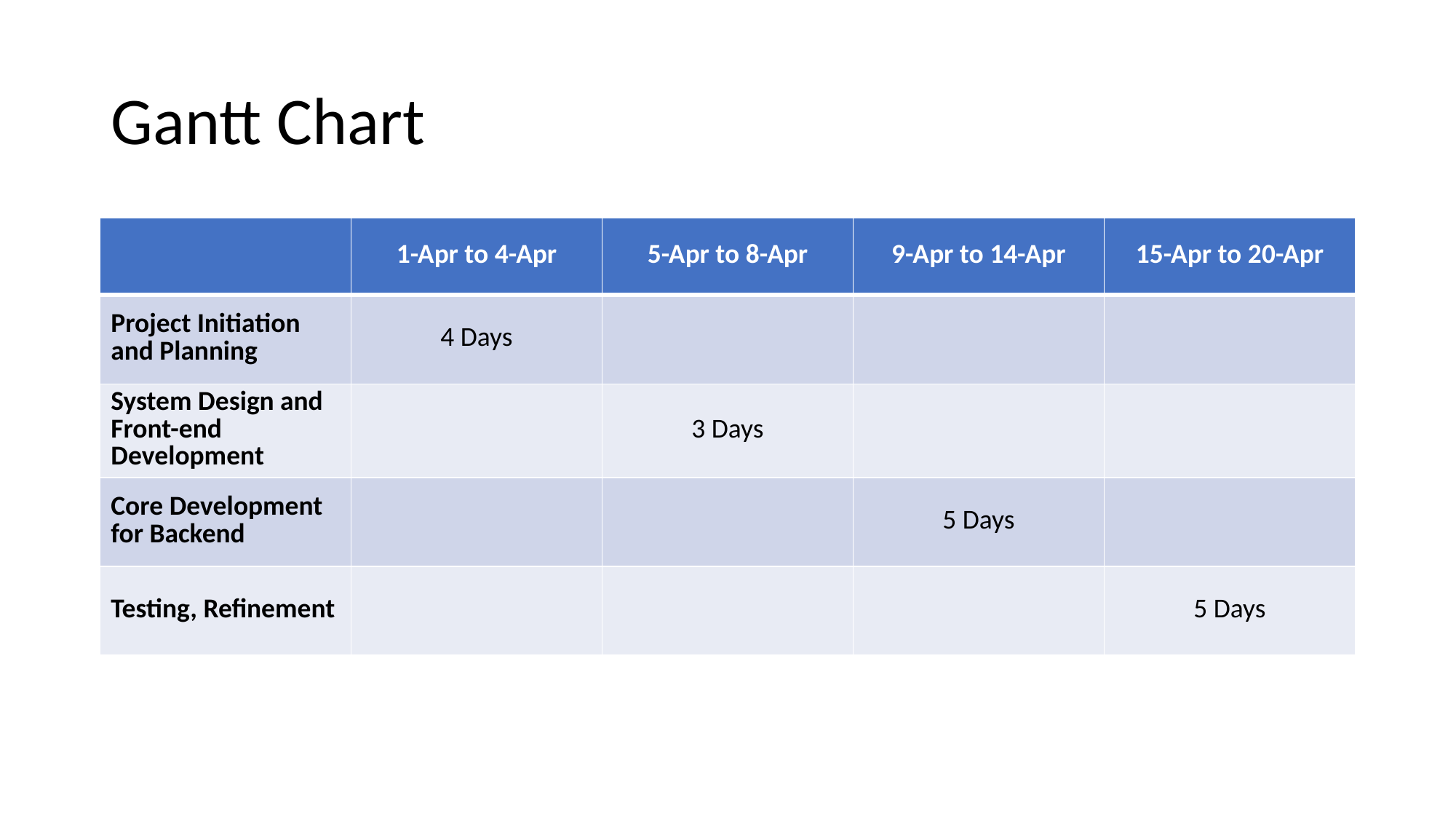

# Gantt Chart
|  | 1-Apr to 4-Apr | 5-Apr to 8-Apr | 9-Apr to 14-Apr | 15-Apr to 20-Apr |
| --- | --- | --- | --- | --- |
| Project Initiation and Planning | 4 Days |  |  |  |
| System Design and Front-end Development |  | 3 Days |  |  |
| Core Development for Backend |  |  | 5 Days |  |
| Testing, Refinement |  |  |  | 5 Days |